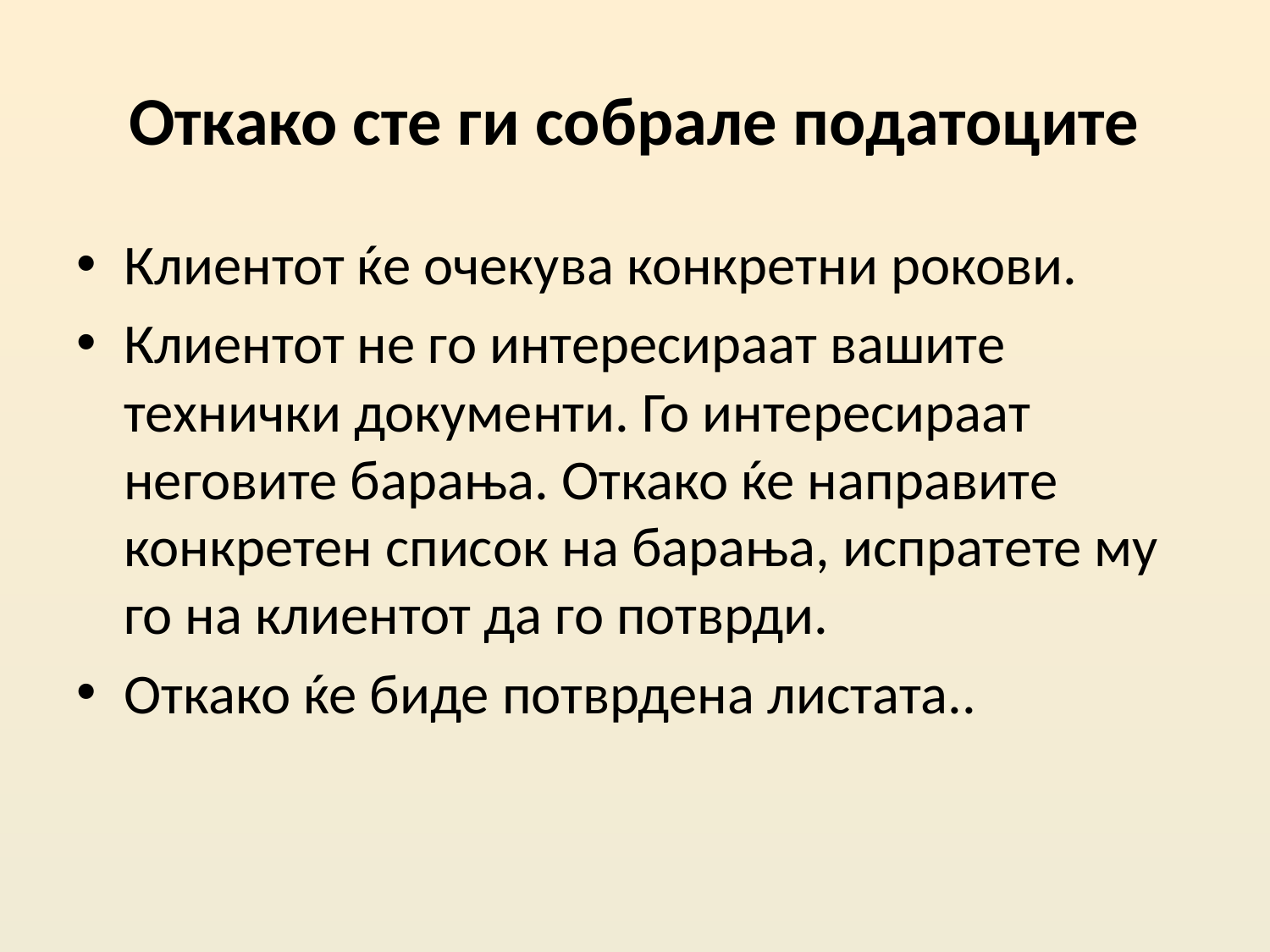

# Откако сте ги собрале податоците
Клиентот ќе очекува конкретни рокови.
Клиентот не го интересираат вашите технички документи. Го интересираат неговите барања. Откако ќе направите конкретен список на барања, испратете му го на клиентот да го потврди.
Откако ќе биде потврдена листата..